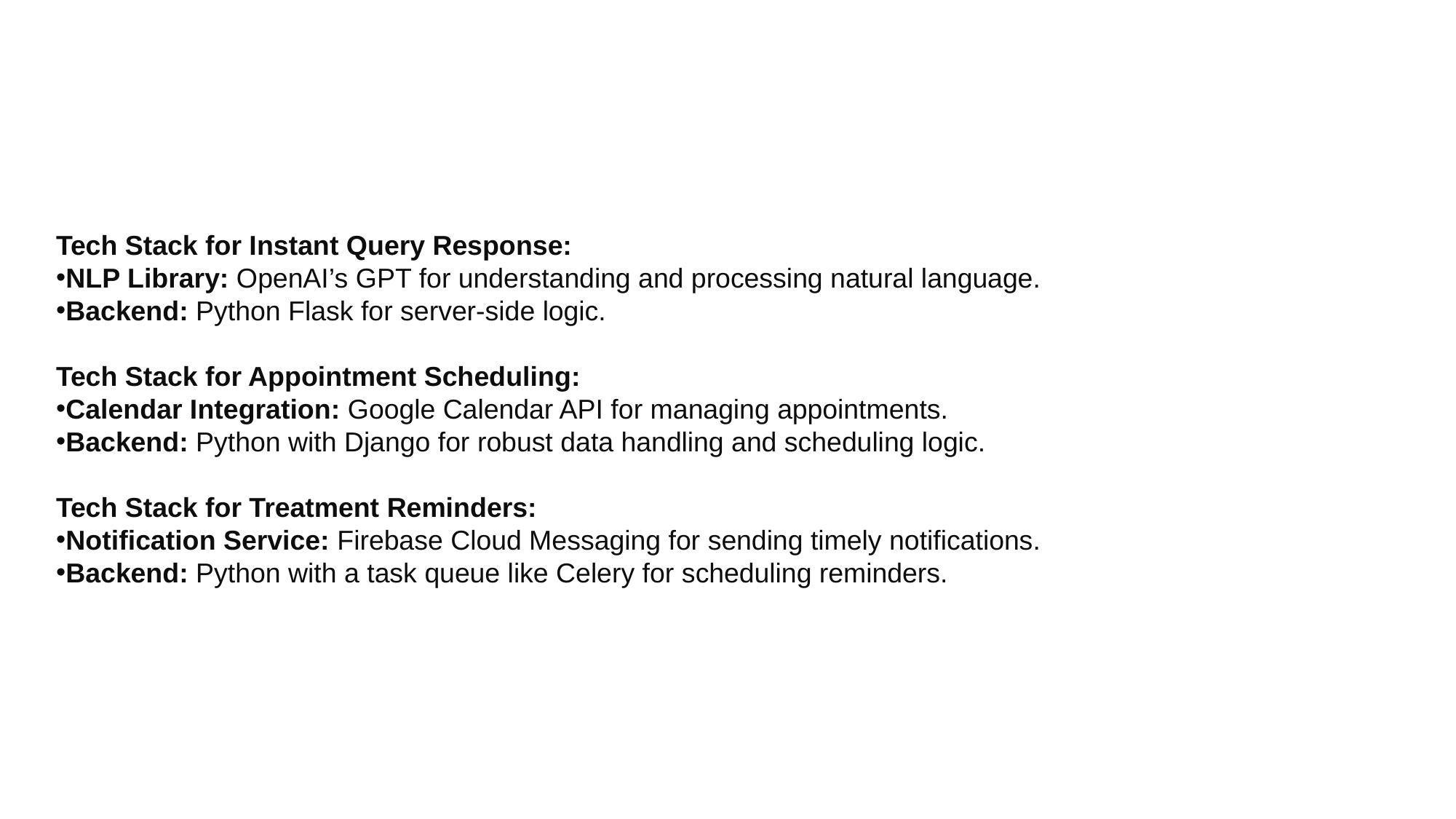

Tech Stack for Instant Query Response:
NLP Library: OpenAI’s GPT for understanding and processing natural language.
Backend: Python Flask for server-side logic.

Tech Stack for Appointment Scheduling:
Calendar Integration: Google Calendar API for managing appointments.
Backend: Python with Django for robust data handling and scheduling logic.

Tech Stack for Treatment Reminders:
Notification Service: Firebase Cloud Messaging for sending timely notifications.
Backend: Python with a task queue like Celery for scheduling reminders.